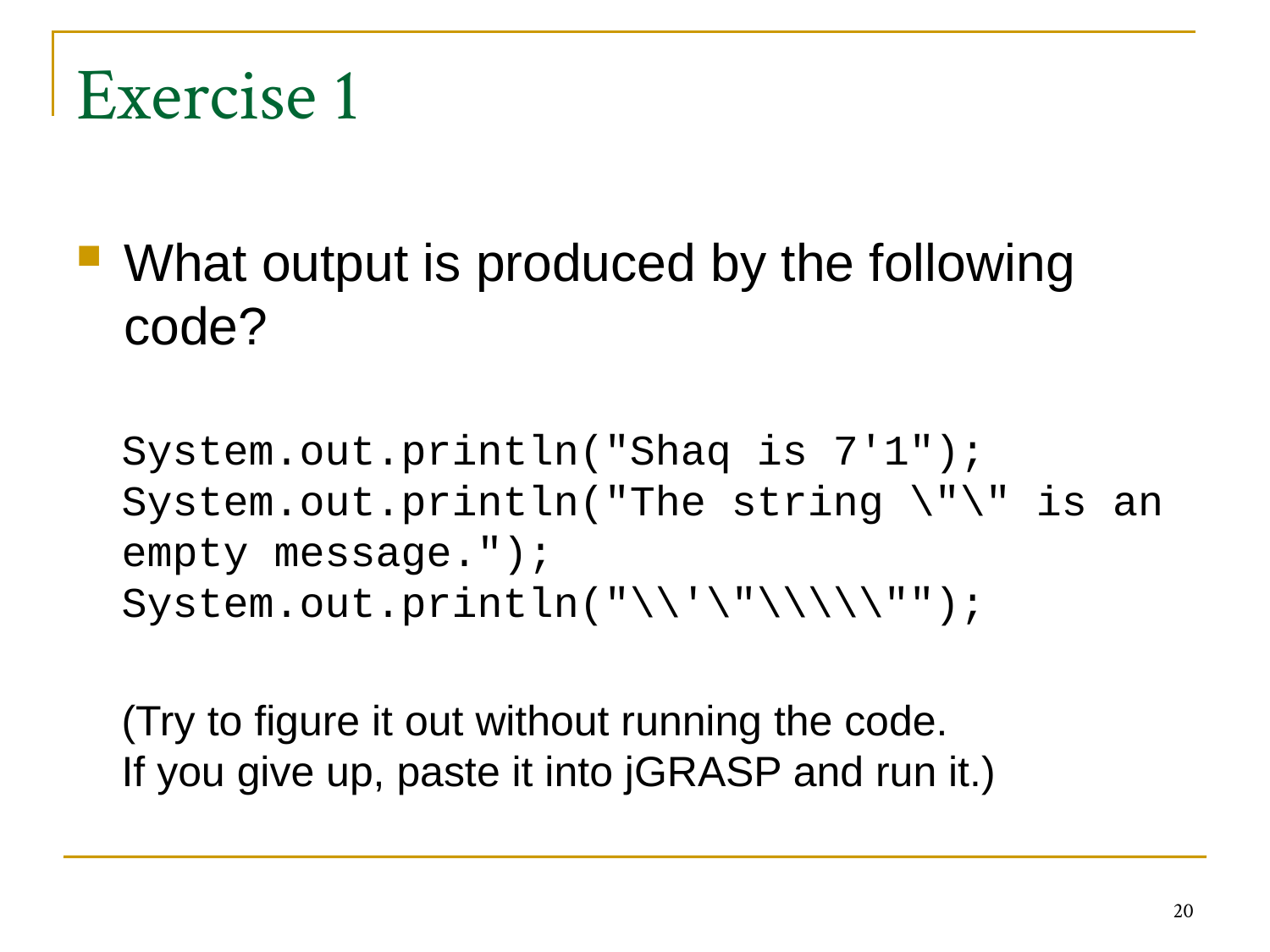

# Exercise 1
What output is produced by the following code?

System.out.println("Shaq is 7'1"); System.out.println("The string \"\" is an empty message."); System.out.println("\\'\"\\\\\"");

(Try to figure it out without running the code. 
If you give up, paste it into jGRASP and run it.)
20